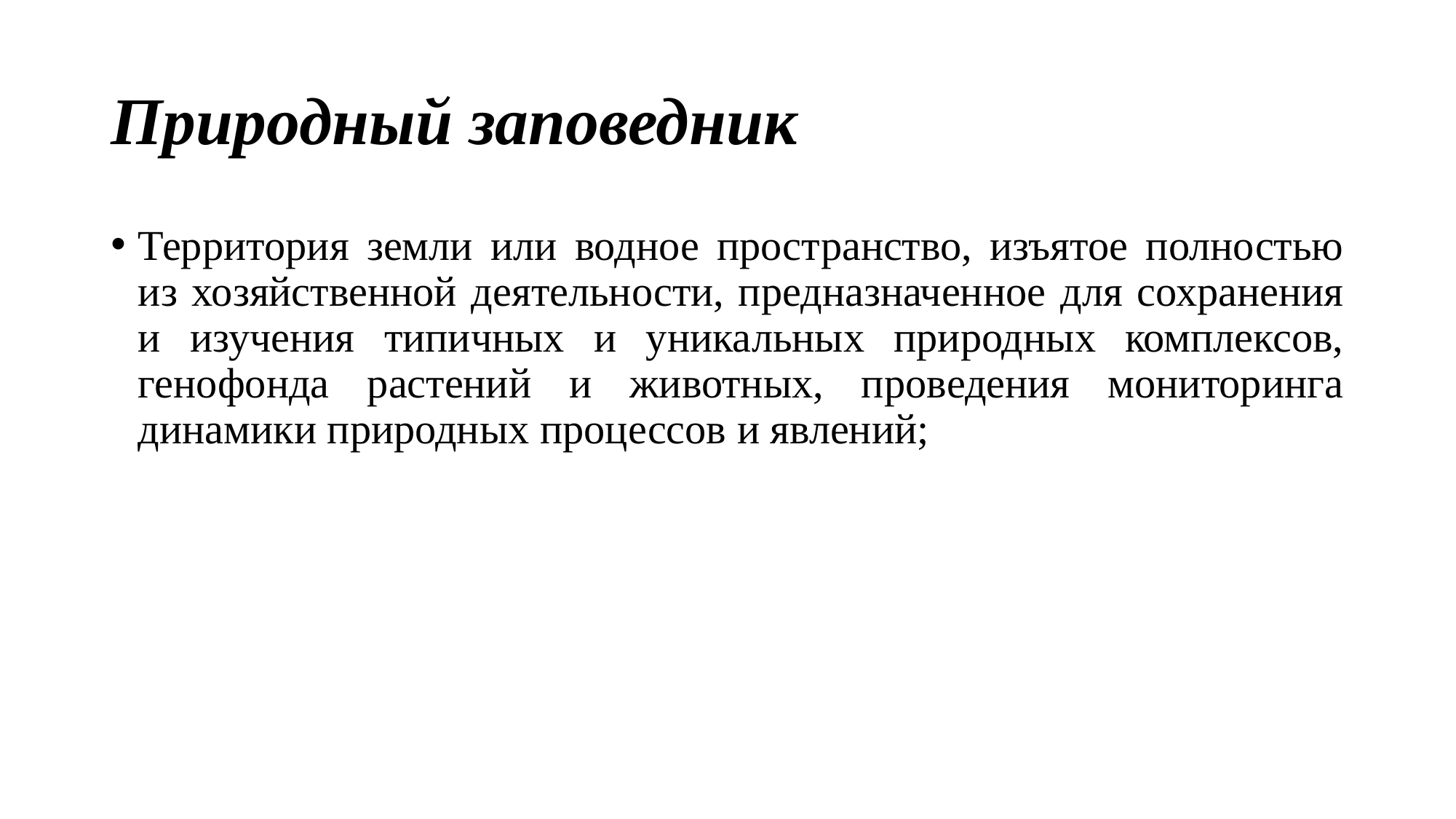

# Природный заповедник
Территория земли или водное пространство, изъятое полностью из хозяйственной деятельности, предназначенное для сохранения и изучения типичных и уникальных природных комплексов, генофонда растений и животных, проведения мониторинга динамики природных процессов и явлений;